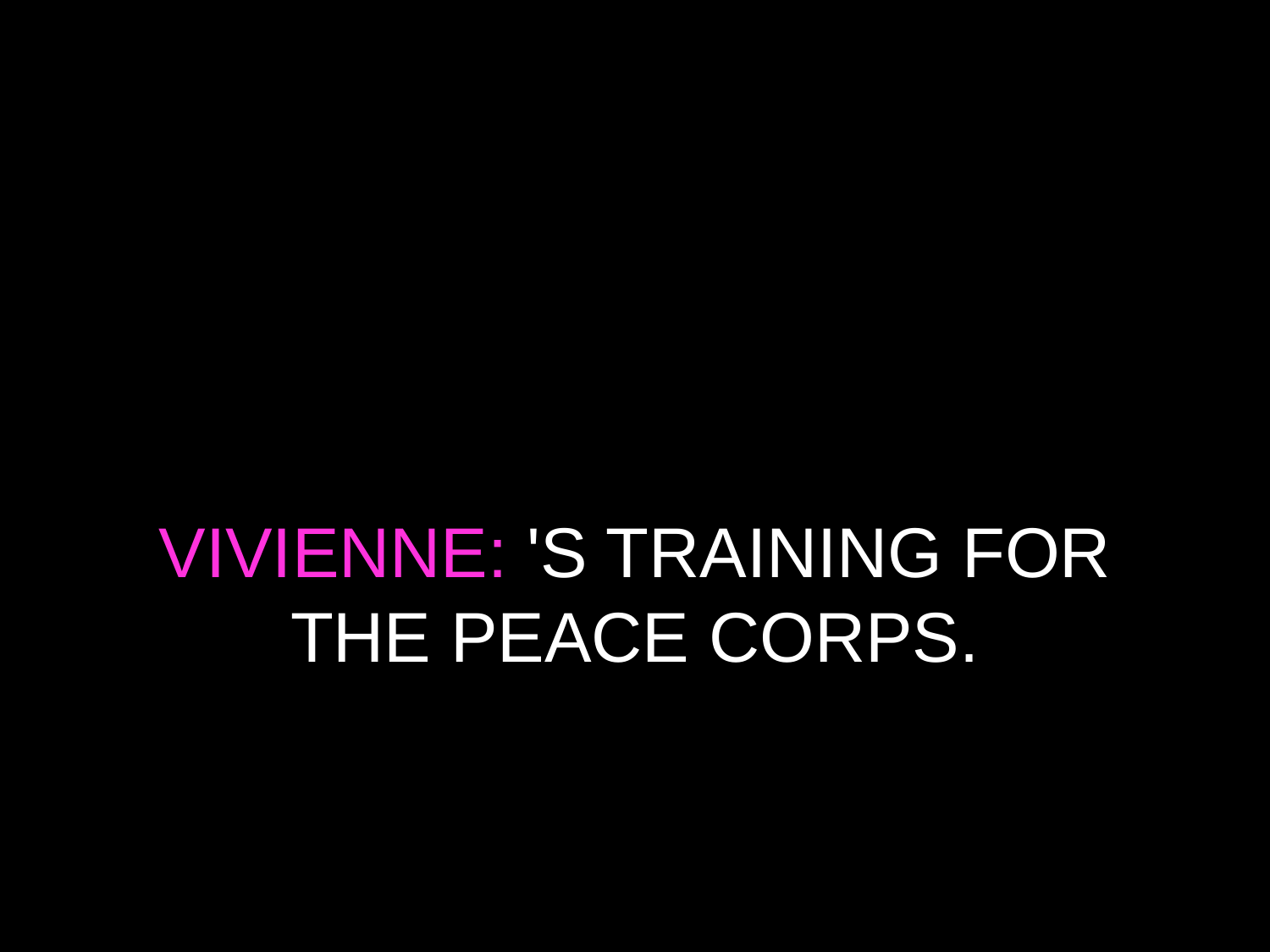

# VIVIENNE: 'S TRAINING FOR THE PEACE CORPS.